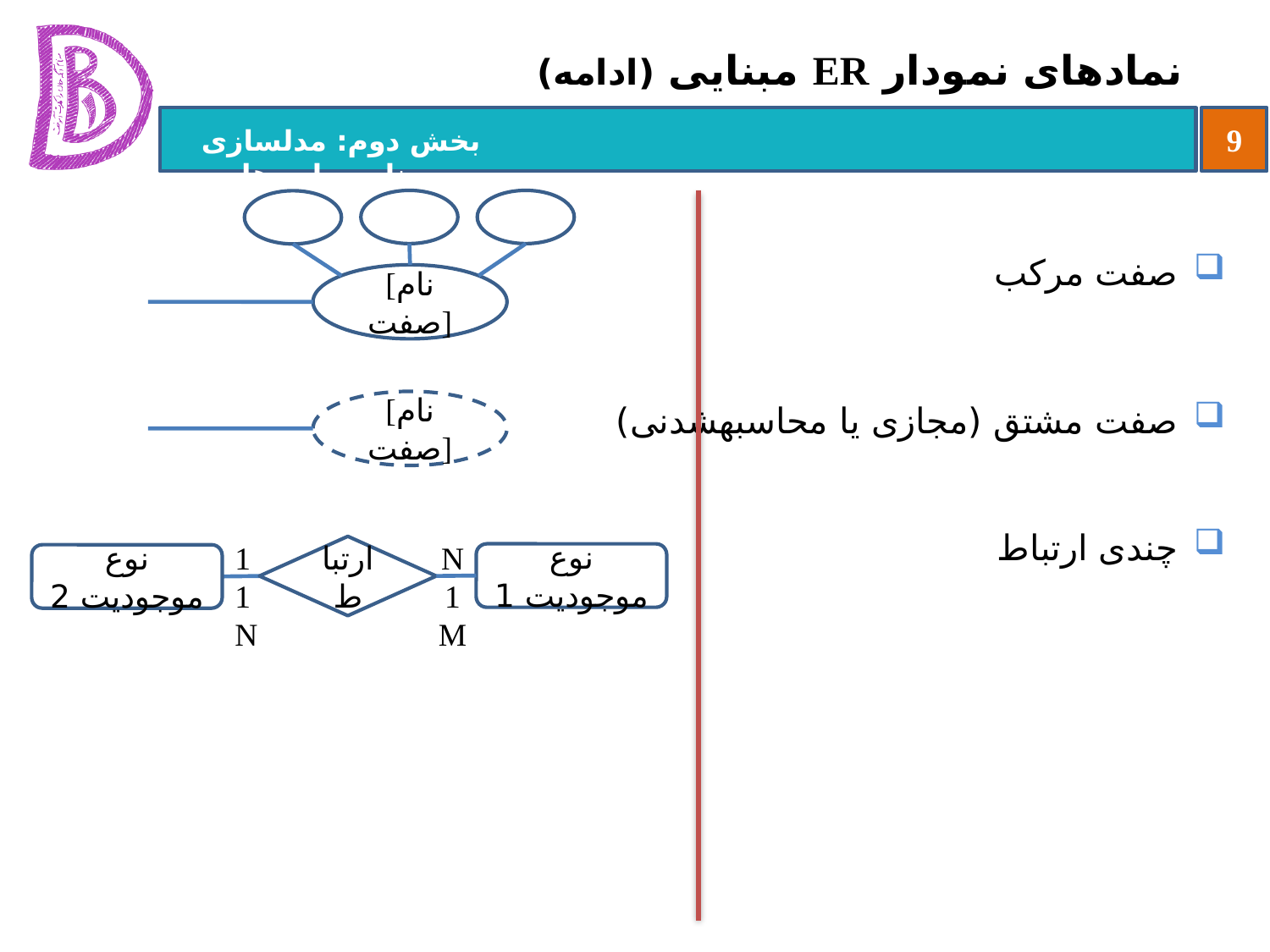

# نمادهای نمودار ER مبنایی (ادامه)

صفت مرکب

صفت مشتق (مجازی یا محاسبه‏شدنی)

چندی ارتباط

[نام صفت]
[نام صفت]
1
1
N
N
1
M
ارتباط
نوع موجودیت 1
نوع موجودیت 2